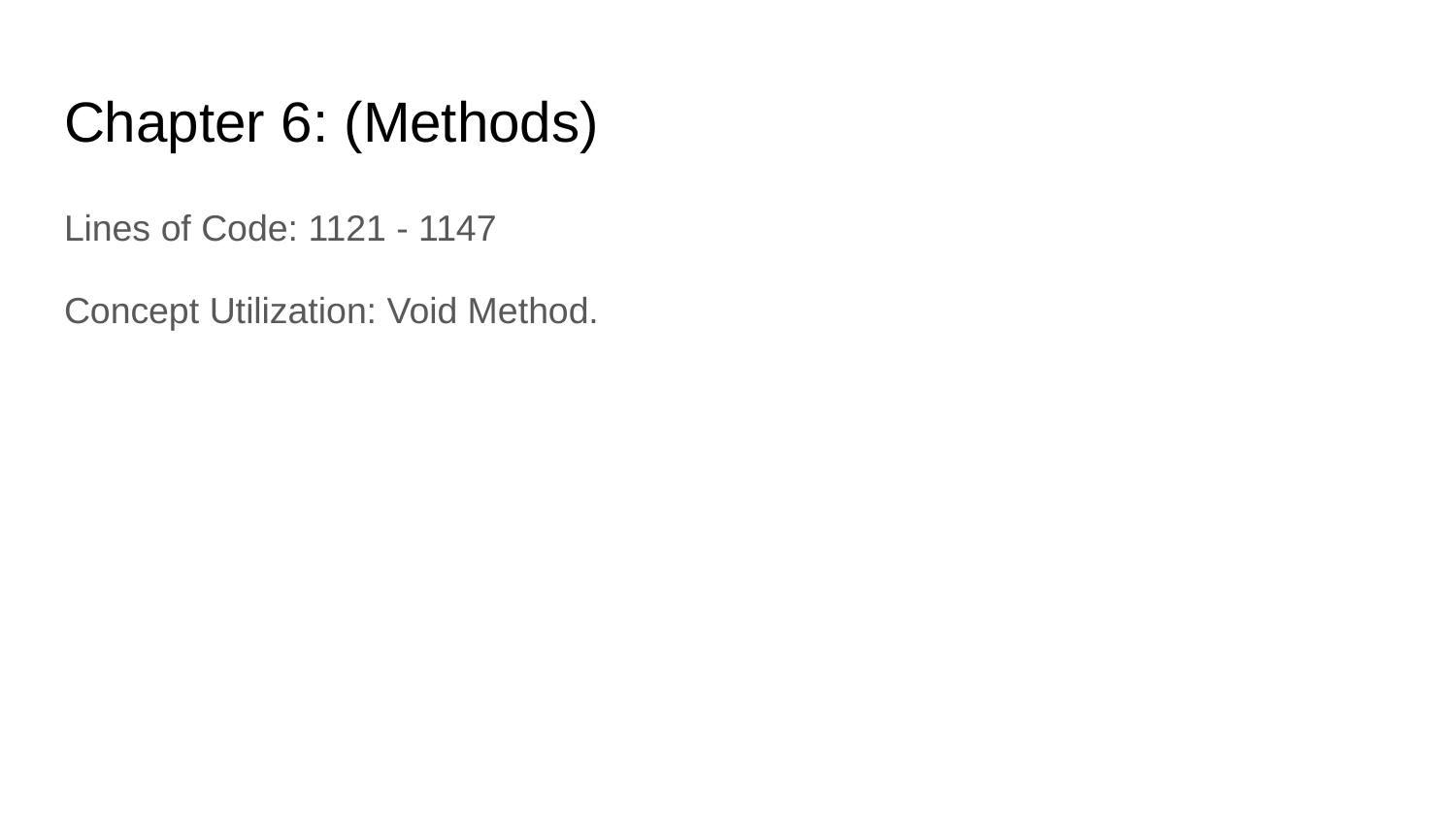

# Chapter 6: (Methods)
Lines of Code: 1121 - 1147
Concept Utilization: Void Method.